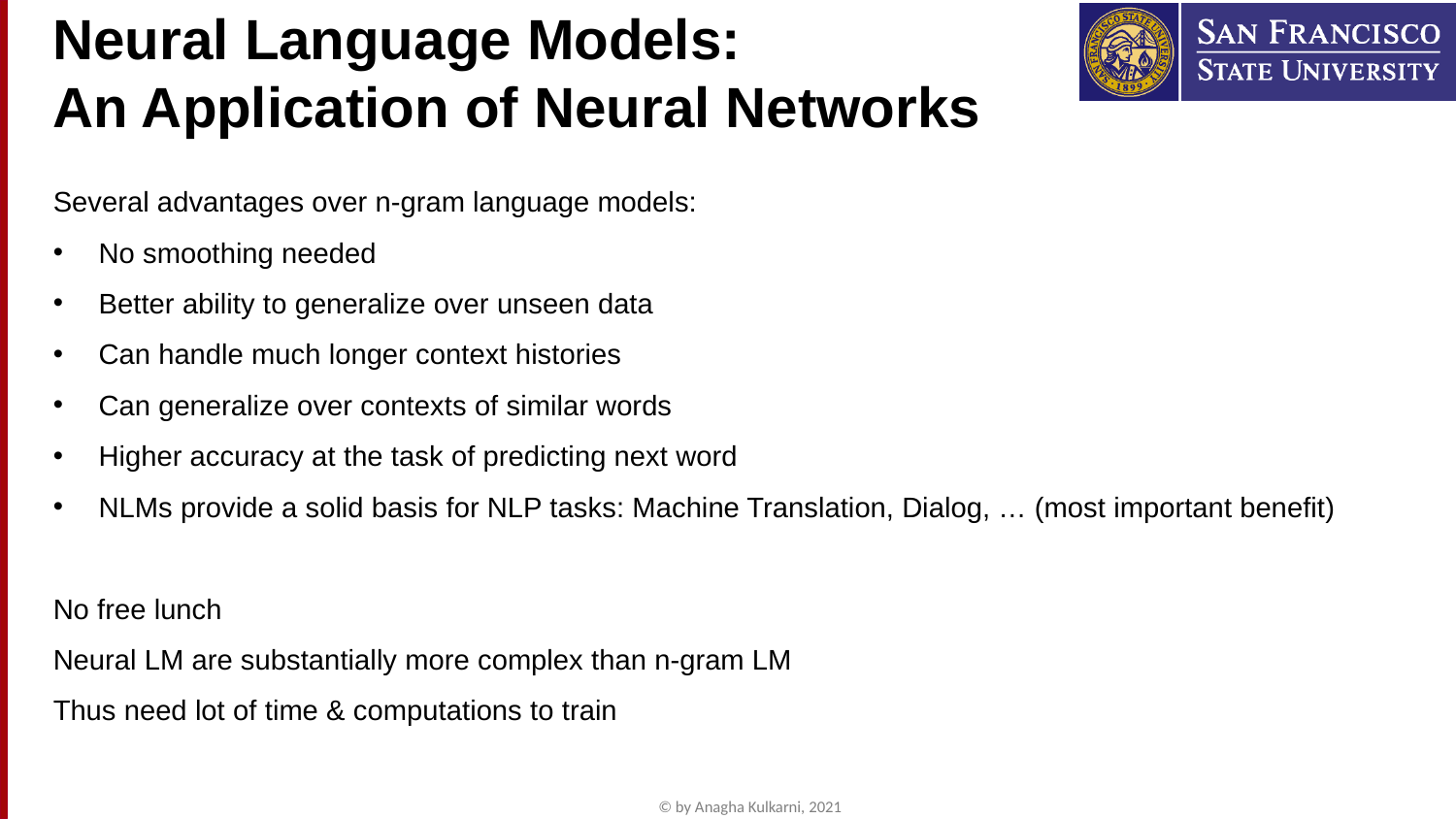

# Neural Language Models: An Application of Neural Networks
Several advantages over n-gram language models:
No smoothing needed
Better ability to generalize over unseen data
Can handle much longer context histories
Can generalize over contexts of similar words
Higher accuracy at the task of predicting next word
NLMs provide a solid basis for NLP tasks: Machine Translation, Dialog, … (most important benefit)

No free lunch
Neural LM are substantially more complex than n-gram LM
Thus need lot of time & computations to train
© by Anagha Kulkarni, 2021